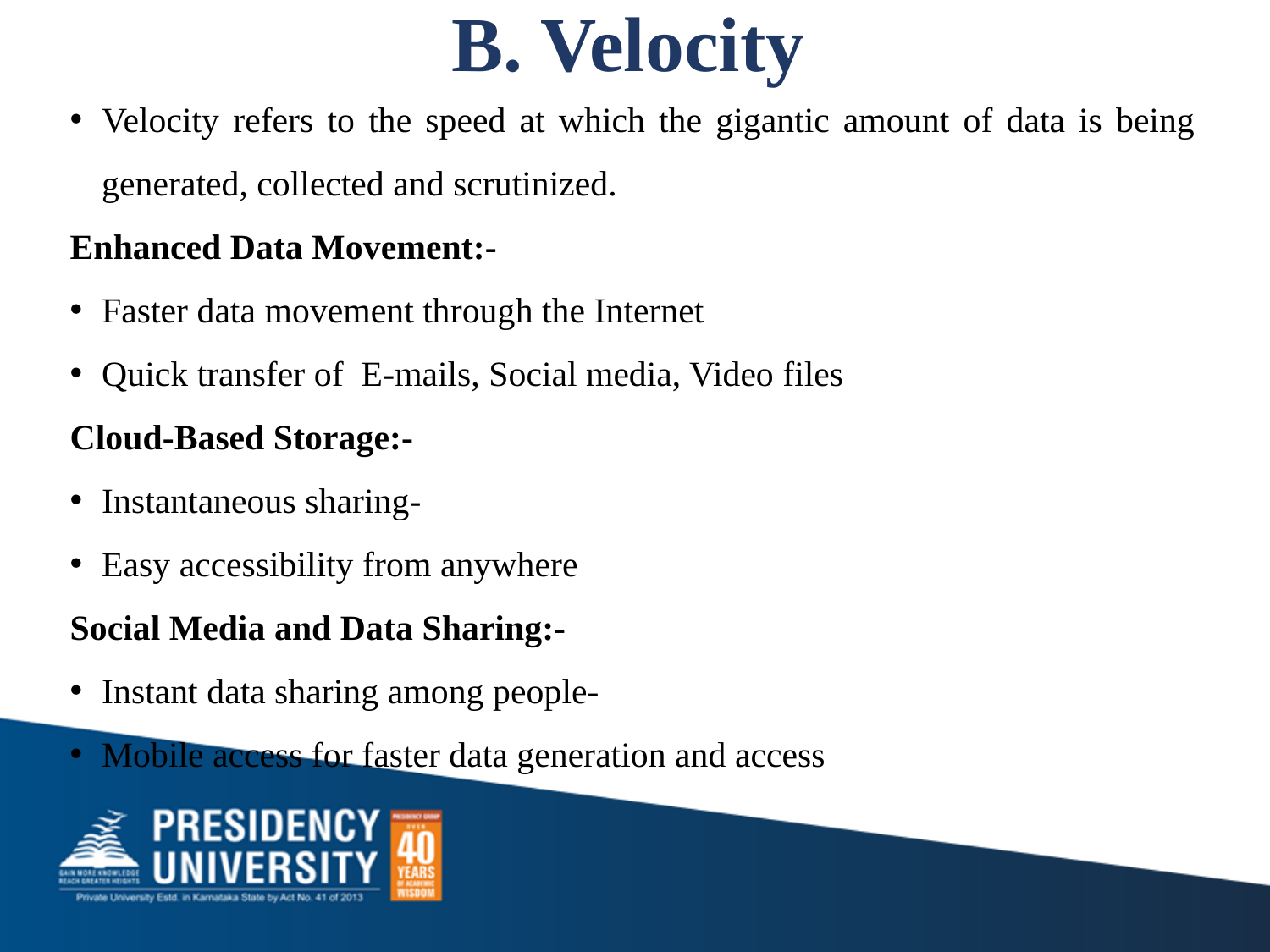

# B. Velocity
Velocity refers to the speed at which the gigantic amount of data is being generated, collected and scrutinized.
Enhanced Data Movement:-
Faster data movement through the Internet
Quick transfer of  E-mails, Social media, Video files
Cloud-Based Storage:-
Instantaneous sharing-
Easy accessibility from anywhere
Social Media and Data Sharing:-
Instant data sharing among people-
Mobile access for faster data generation and access